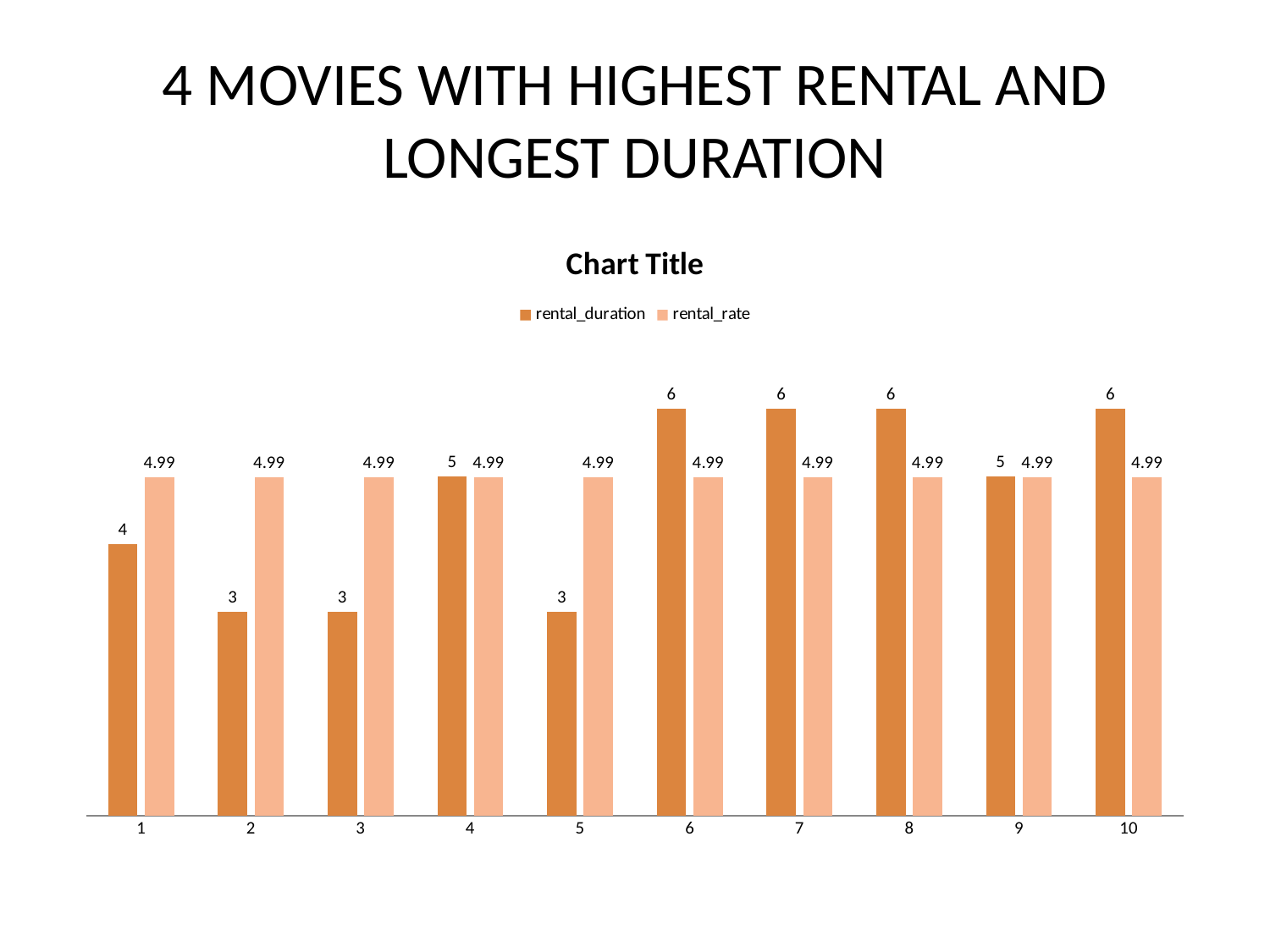

# 4 MOVIES WITH HIGHEST RENTAL AND LONGEST DURATION

### Chart:

| Category | rental_duration | rental_rate |
|---|---|---|